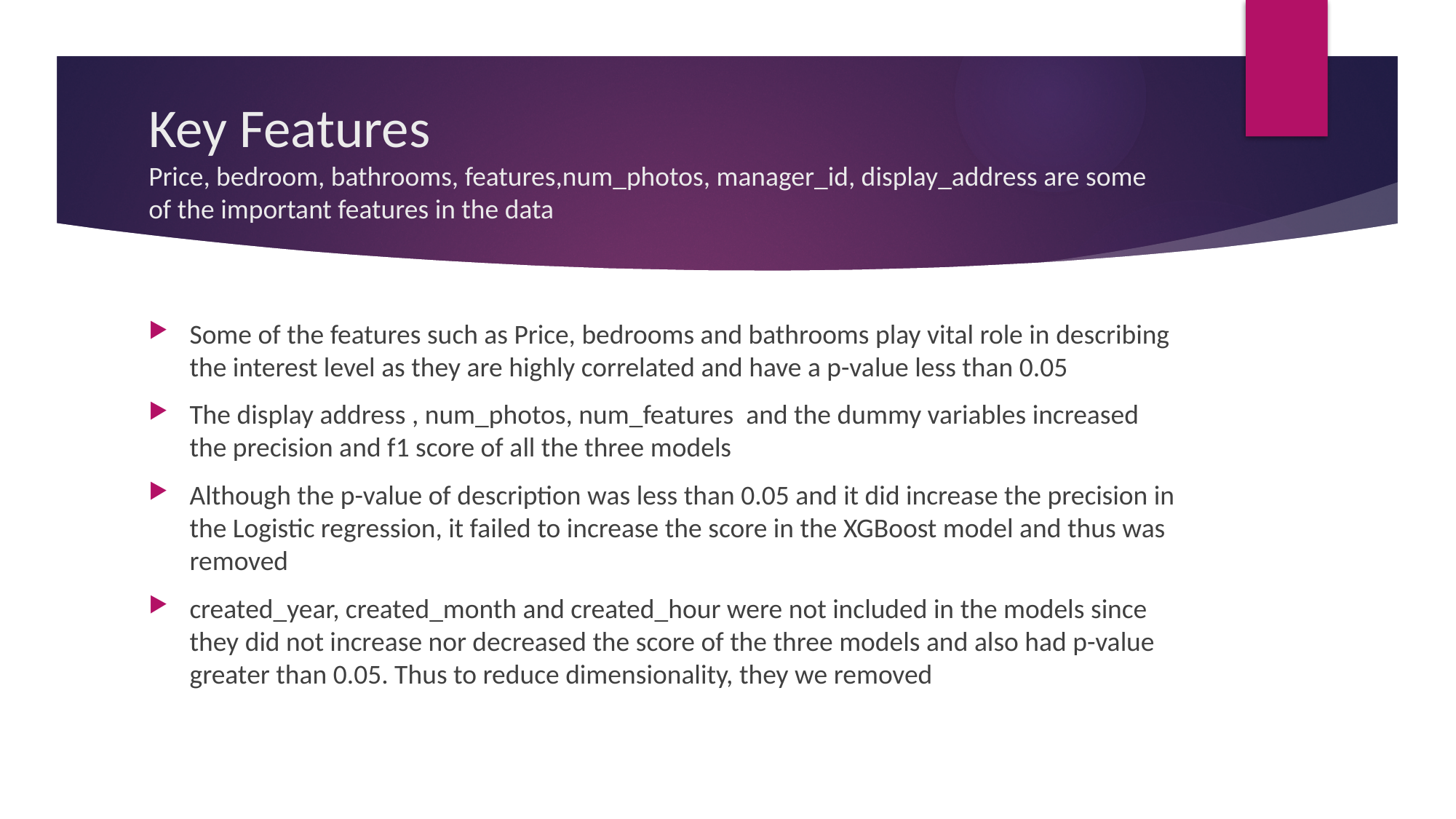

# Key Features Price, bedroom, bathrooms, features,num_photos, manager_id, display_address are some of the important features in the data
Some of the features such as Price, bedrooms and bathrooms play vital role in describing the interest level as they are highly correlated and have a p-value less than 0.05
The display address , num_photos, num_features  and the dummy variables increased the precision and f1 score of all the three models
Although the p-value of description was less than 0.05 and it did increase the precision in the Logistic regression, it failed to increase the score in the XGBoost model and thus was removed
created_year, created_month and created_hour were not included in the models since they did not increase nor decreased the score of the three models and also had p-value greater than 0.05. Thus to reduce dimensionality, they we removed